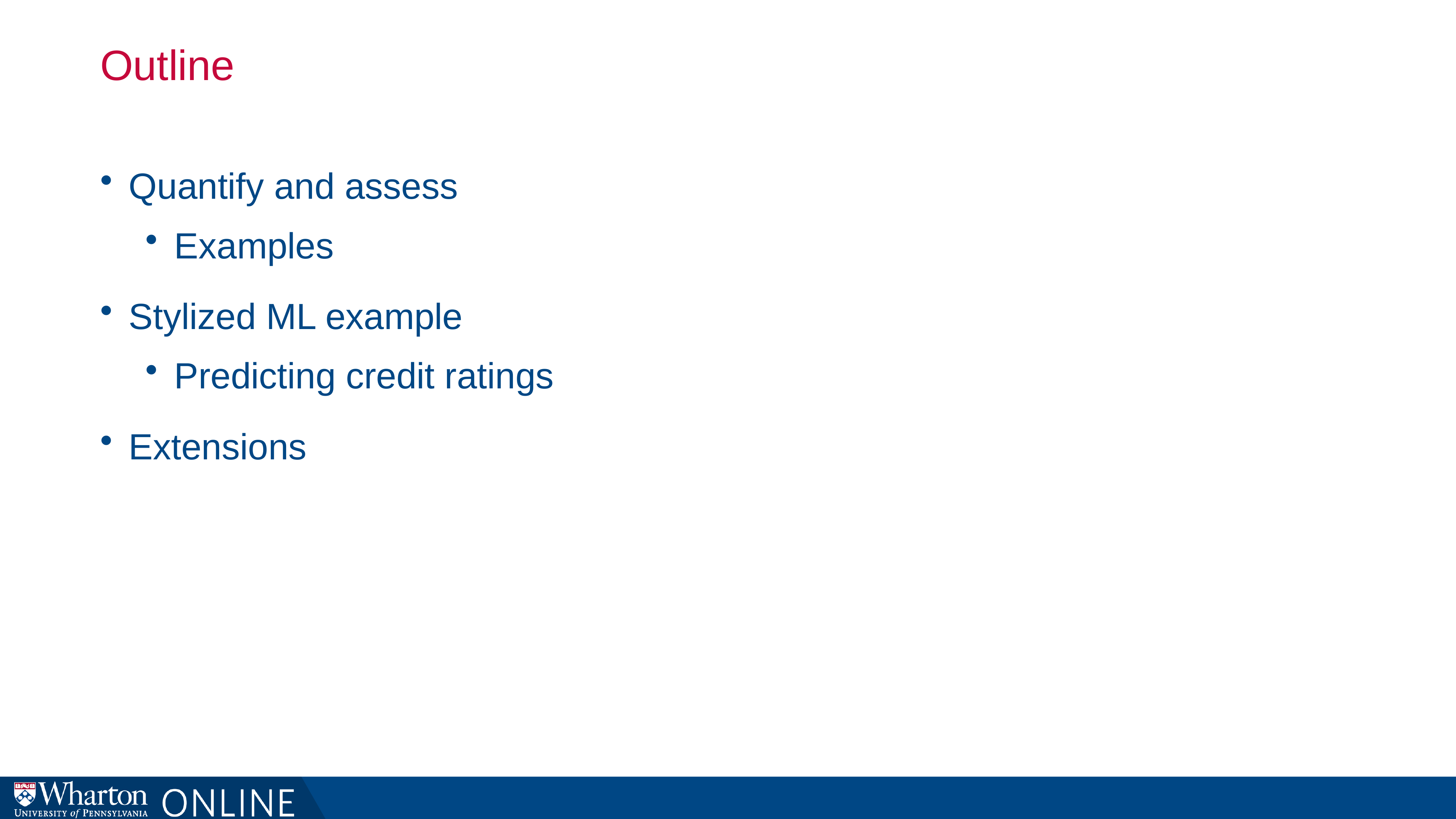

# Outline
Quantify and assess
Examples
Stylized ML example
Predicting credit ratings
Extensions